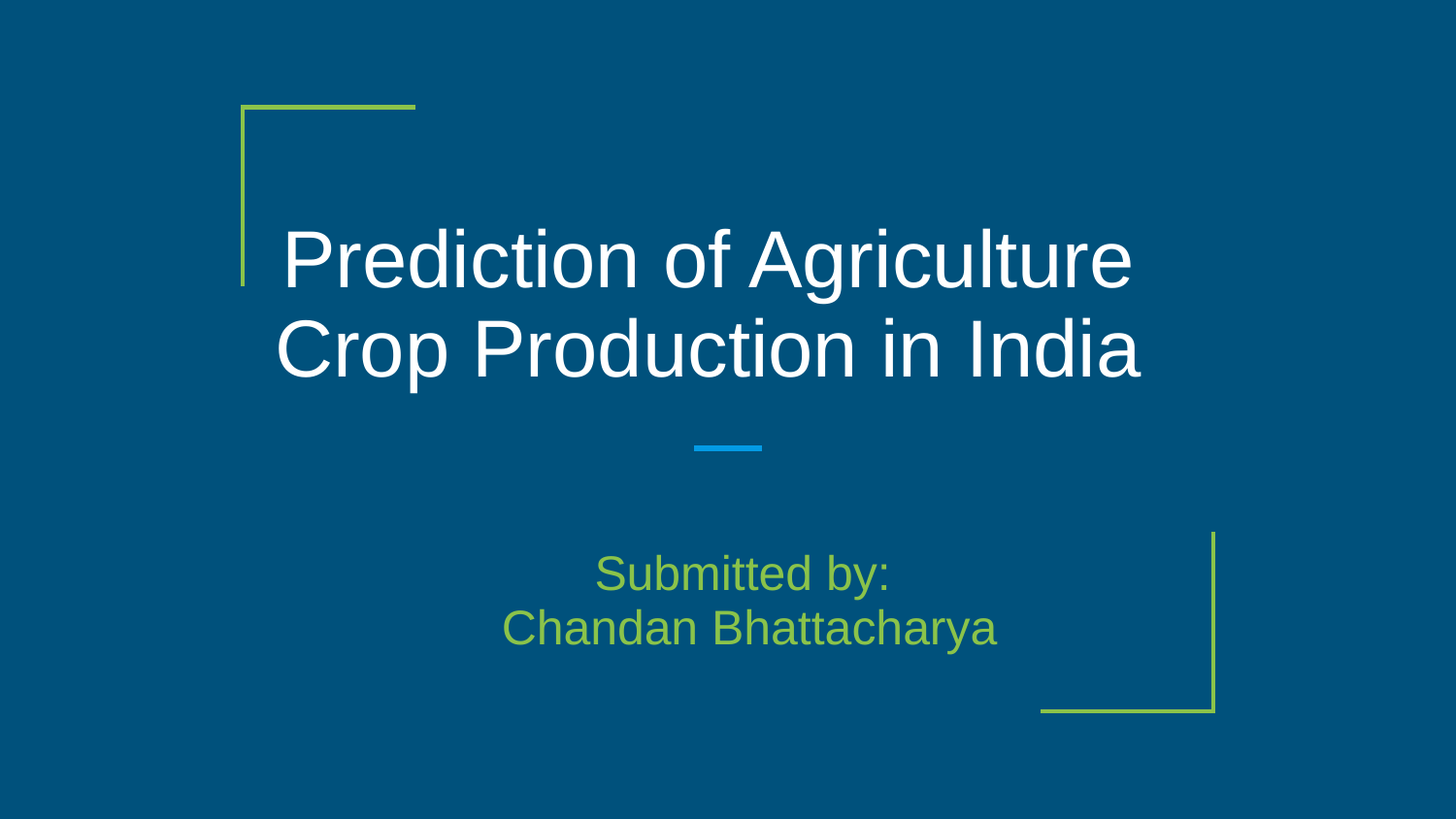

# Prediction of Agriculture Crop Production in India
Submitted by:
Chandan Bhattacharya